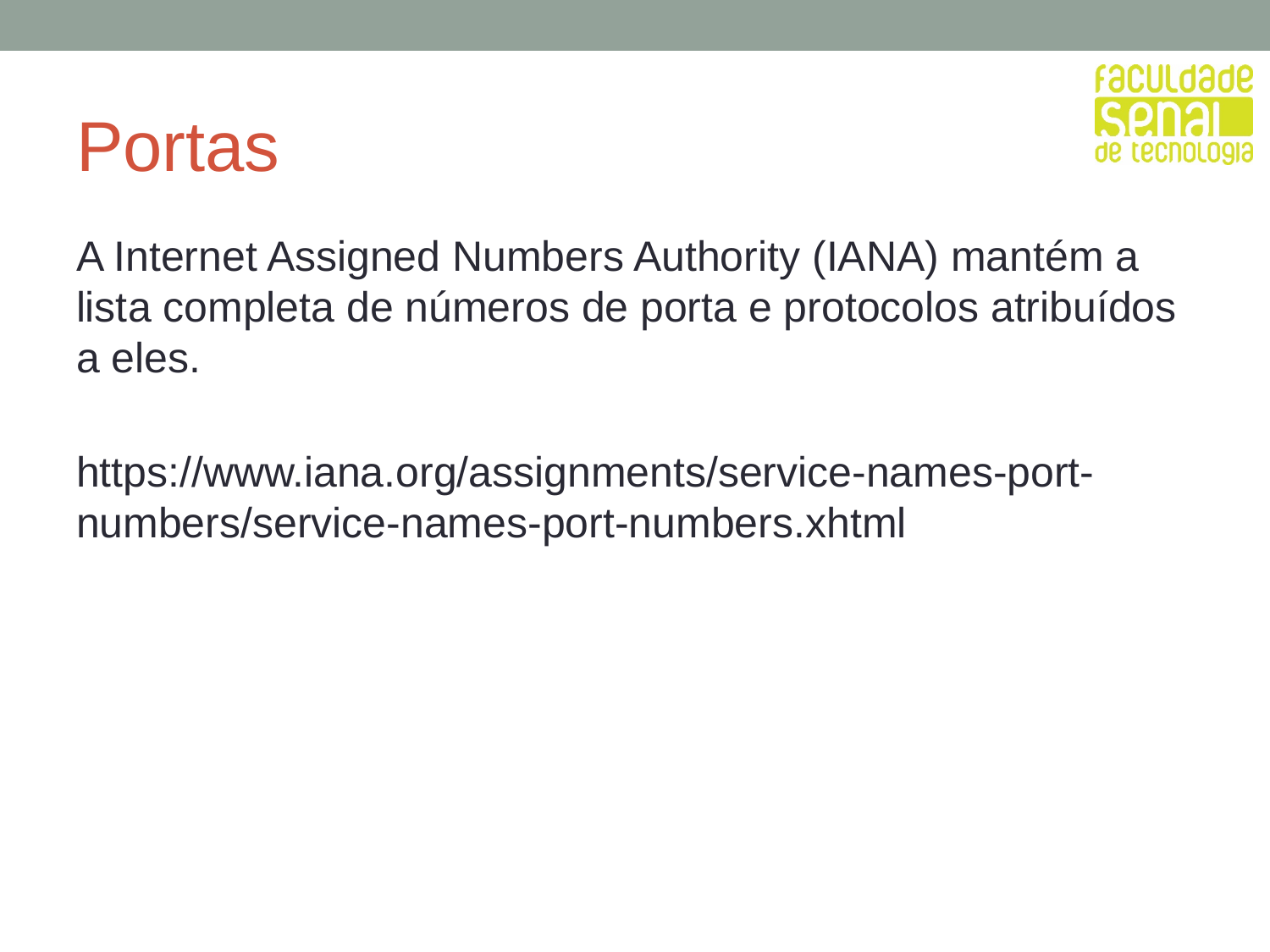

# Portas
A Internet Assigned Numbers Authority (IANA) mantém a lista completa de números de porta e protocolos atribuídos a eles.

https://www.iana.org/assignments/service-names-port-numbers/service-names-port-numbers.xhtml